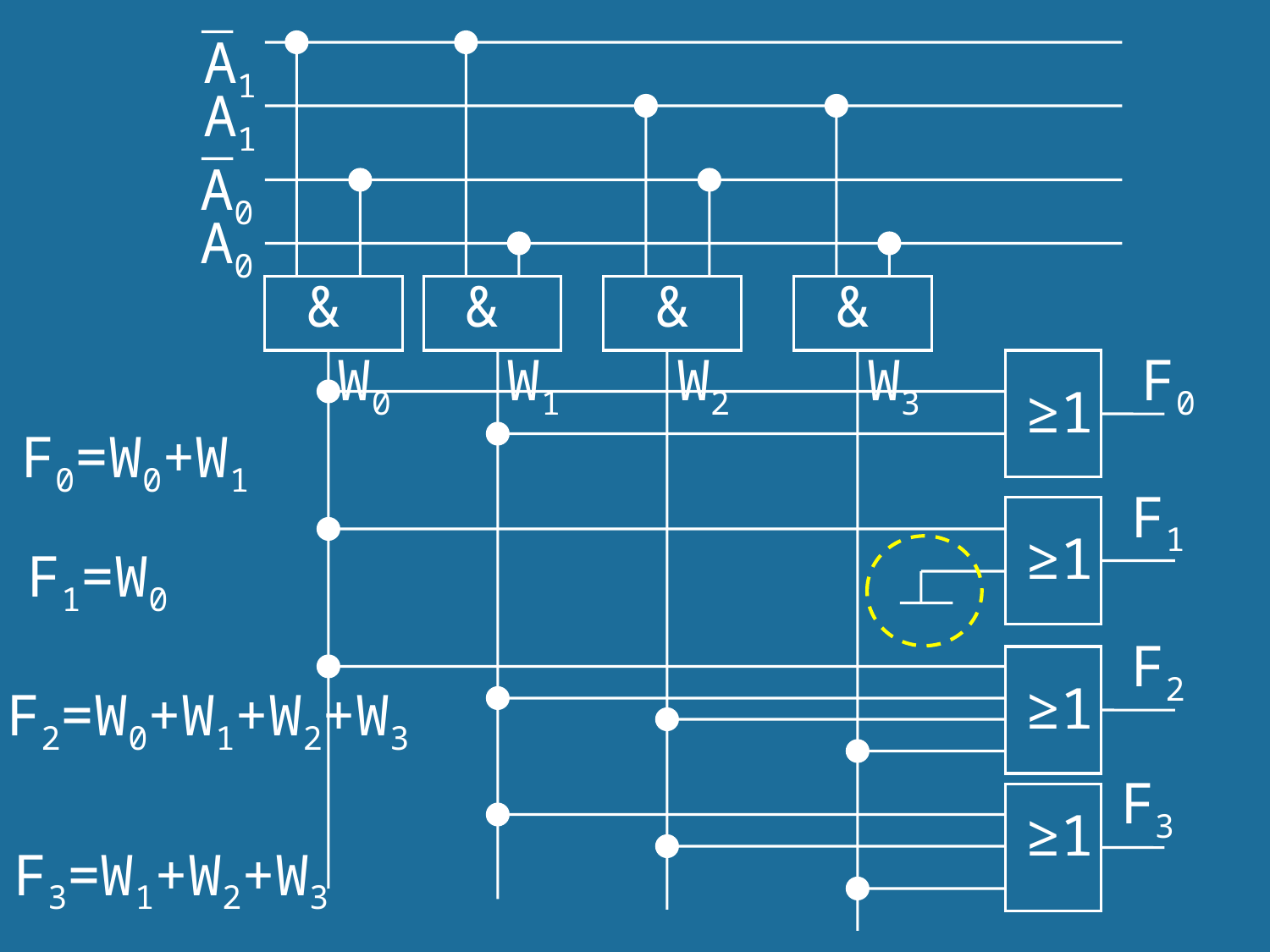

A1

A1

A0

A0

&
&
&
&

W0
W1
W2
W3
F0

≥1

F0=W0+W1

F1

≥1

F1=W0

F2

≥1
F2=W0+W1+W2+W3

F3

≥1

F3=W1+W2+W3

12